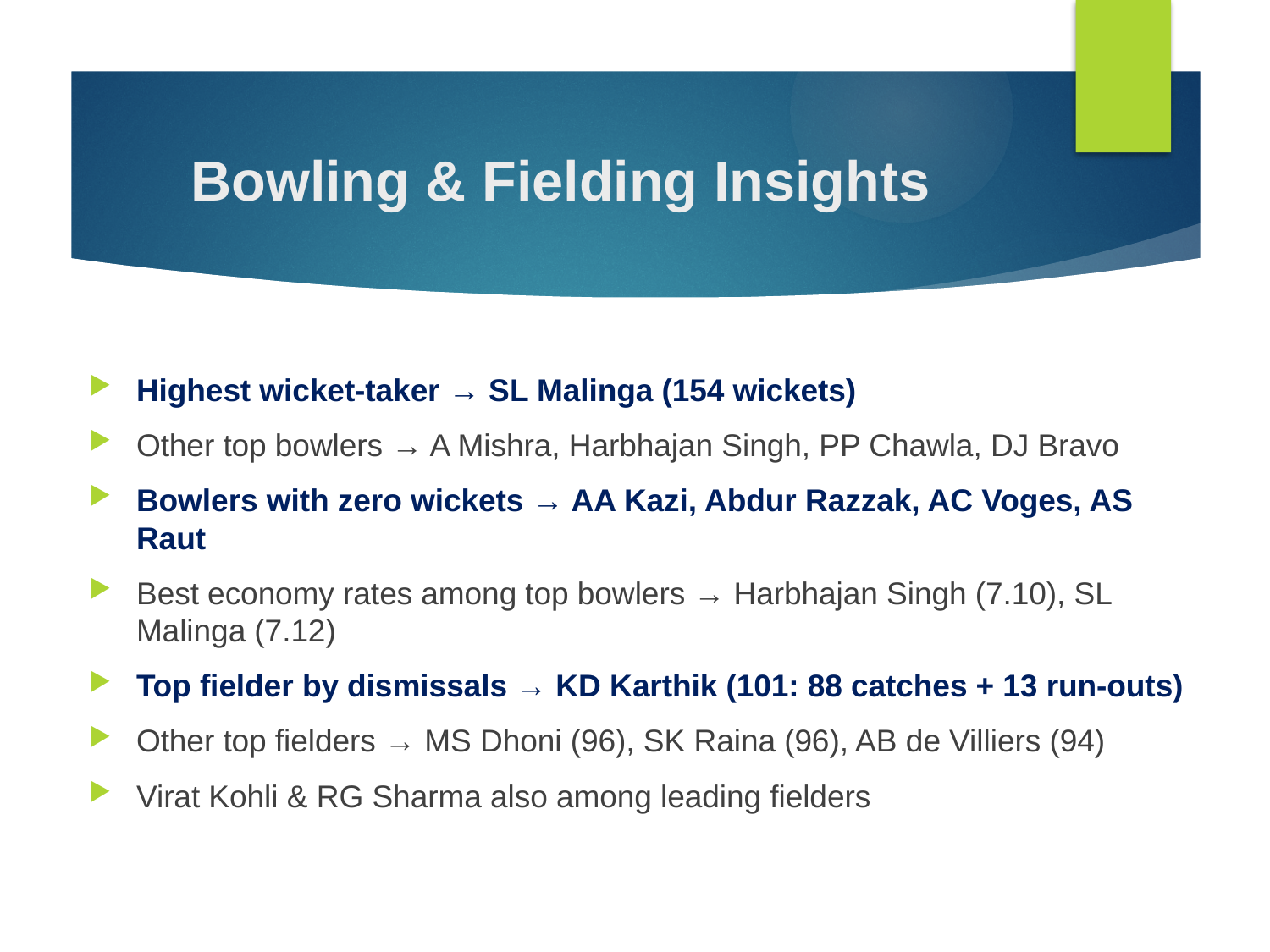

# Bowling & Fielding Insights
Highest wicket-taker → SL Malinga (154 wickets)
Other top bowlers → A Mishra, Harbhajan Singh, PP Chawla, DJ Bravo
Bowlers with zero wickets → AA Kazi, Abdur Razzak, AC Voges, AS Raut
Best economy rates among top bowlers → Harbhajan Singh (7.10), SL Malinga (7.12)
Top fielder by dismissals → KD Karthik (101: 88 catches + 13 run-outs)
Other top fielders → MS Dhoni (96), SK Raina (96), AB de Villiers (94)
Virat Kohli & RG Sharma also among leading fielders